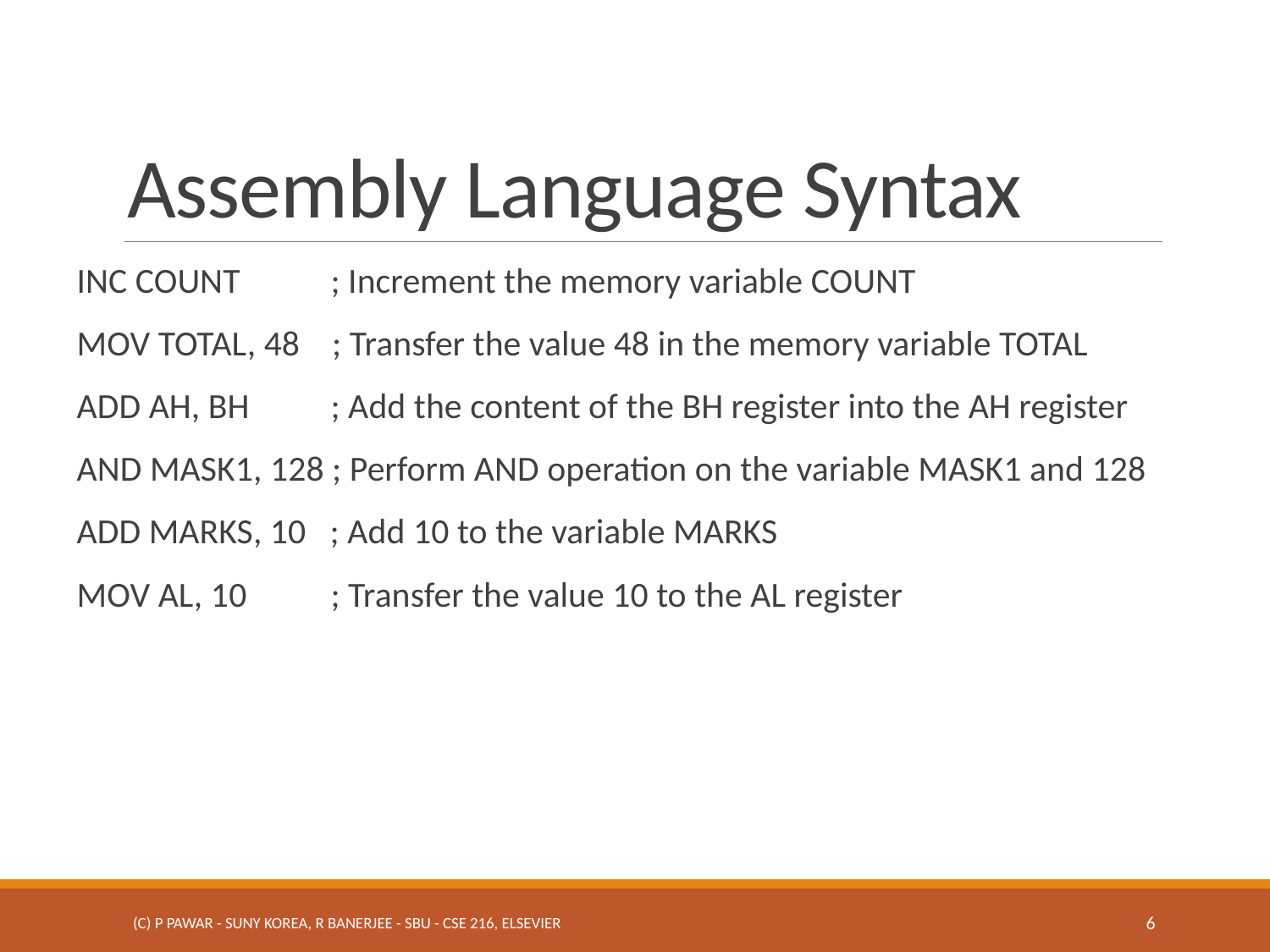

# Assembly Language Syntax
INC COUNT        	; Increment the memory variable COUNT
MOV TOTAL, 48    ; Transfer the value 48 in the memory variable TOTAL
ADD AH, BH       	; Add the content of the BH register into the AH register
AND MASK1, 128 ; Perform AND operation on the variable MASK1 and 128
ADD MARKS, 10   ; Add 10 to the variable MARKS
MOV AL, 10       	; Transfer the value 10 to the AL register
(c) P Pawar - SUNY Korea, R Banerjee - SBU - CSE 216, Elsevier
6